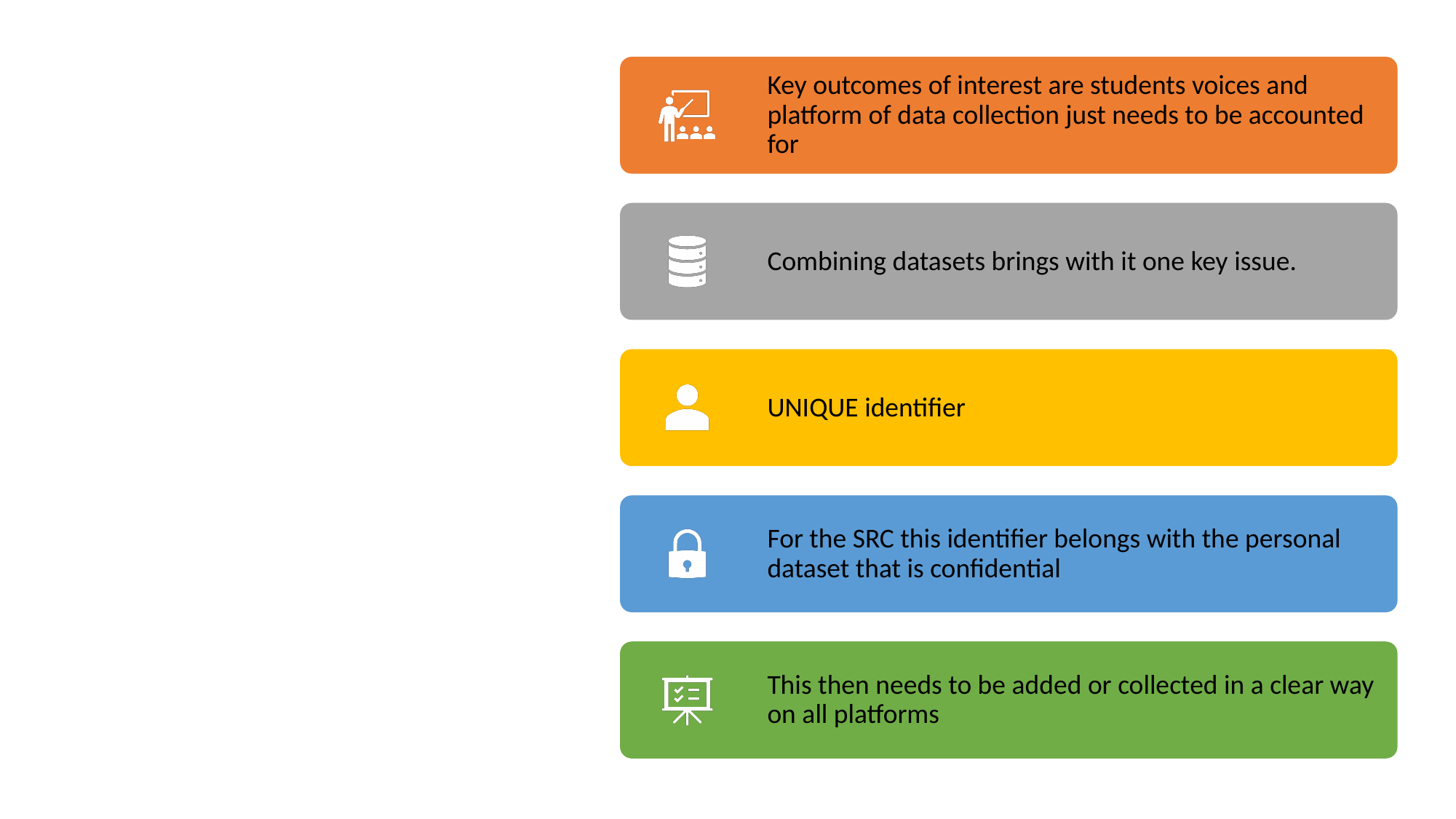

Key outcomes of interest are students voices and platform of data collection just needs to be accounted for
Combining datasets brings with it one key issue.
UNIQUE identifier
For the SRC this identifier belongs with the personal dataset that is confidential
This then needs to be added or collected in a clear way on all platforms
# Doesn’t work like this really